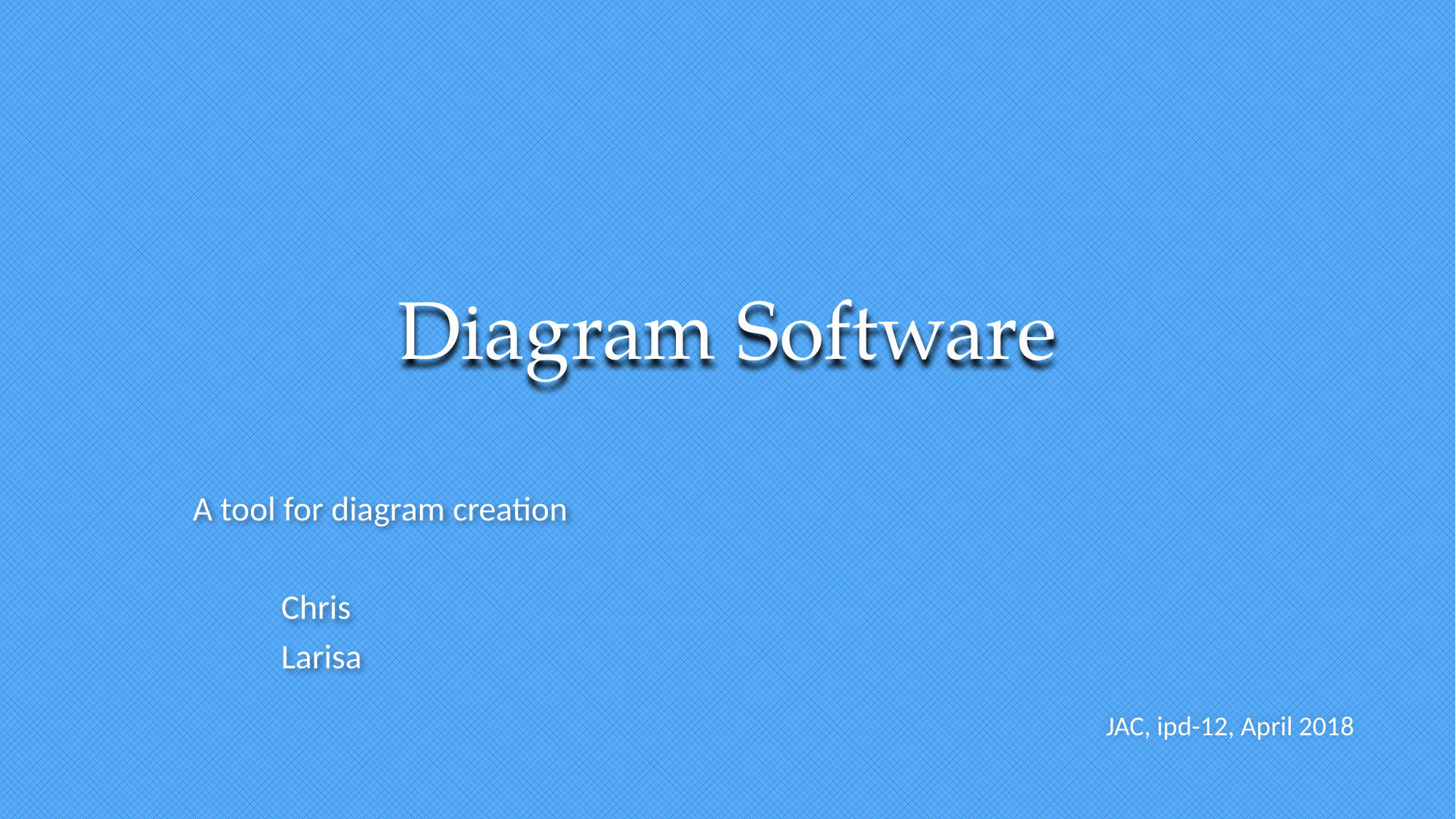

# Diagram Software
A tool for diagram creation

										Chris
										Larisa
JAC, ipd-12, April 2018